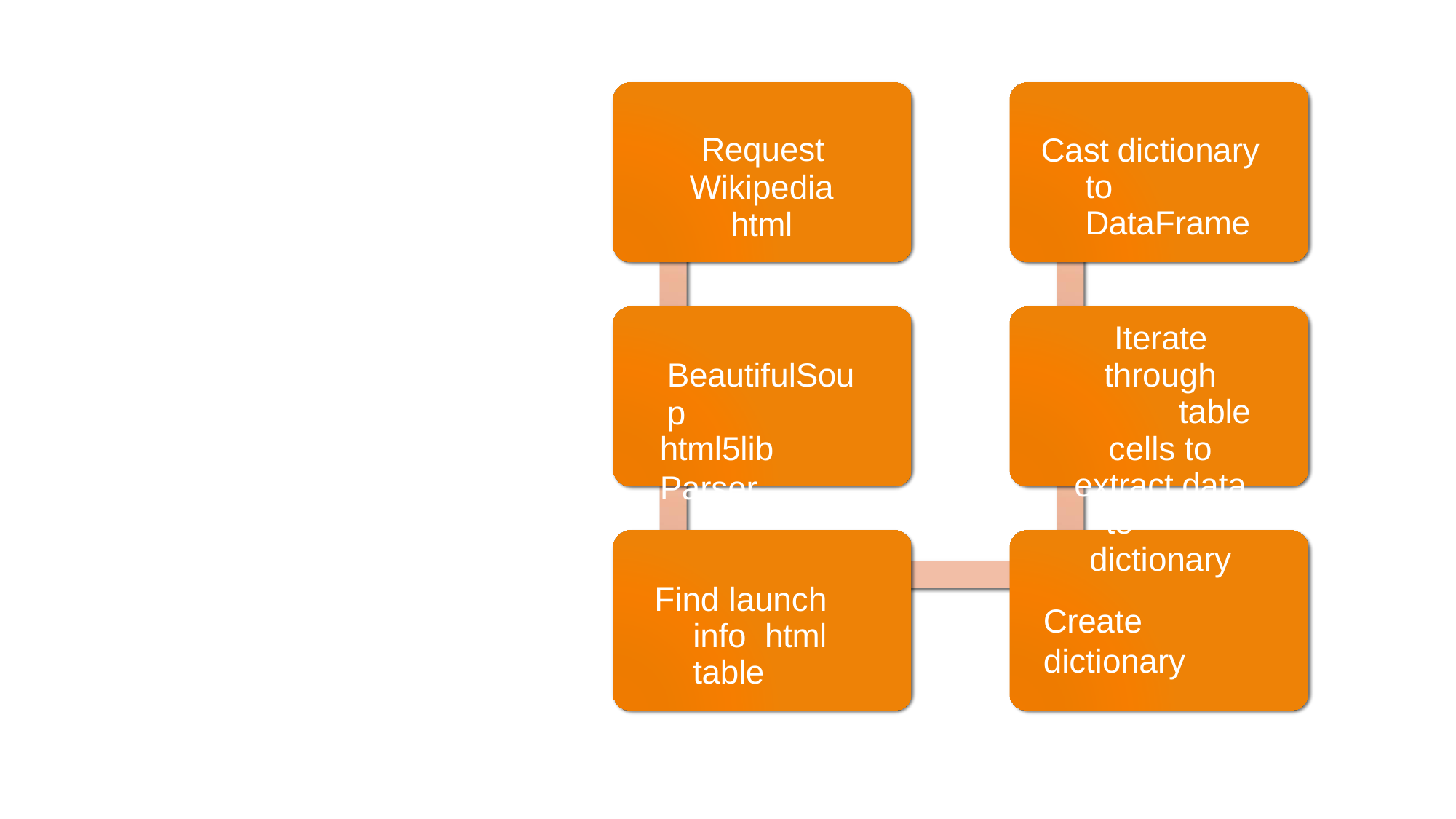

Request Wikipedia html
Cast dictionary to DataFrame

Iterate through	table cells to extract data to	dictionary

BeautifulSou p
html5lib
Parser

Find launch info  html table

Create dictionary